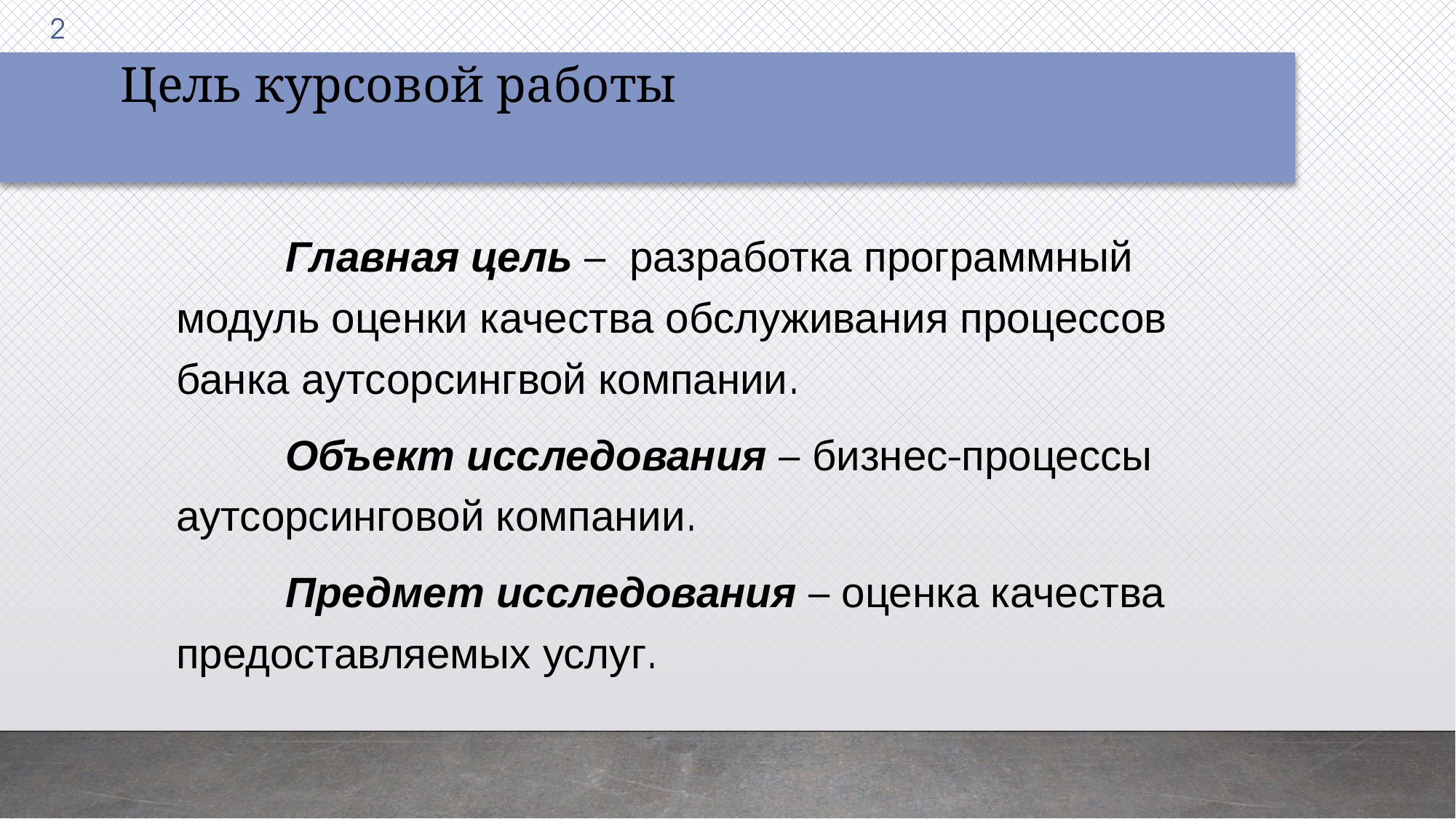

2
# Цель курсовой работы
	Главная цель –  разработка программный модуль оценки качества обслуживания процессов банка аутсорсингвой компании.
	Объект исследования – бизнес-процессы аутсорсинговой компании.
	Предмет исследования – оценка качества предоставляемых услуг.